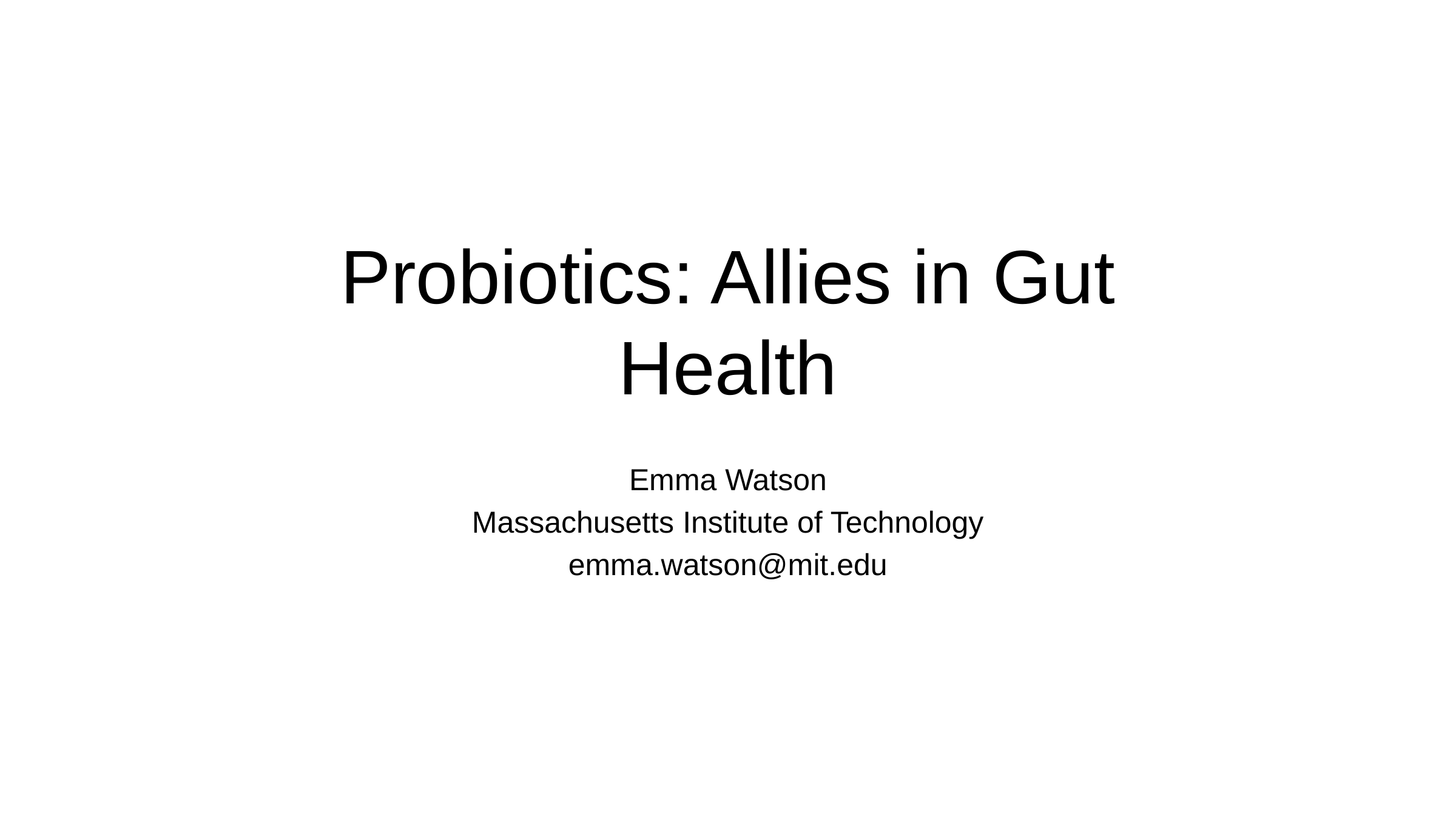

# Probiotics: Allies in Gut Health
Emma Watson
Massachusetts Institute of Technology
emma.watson@mit.edu